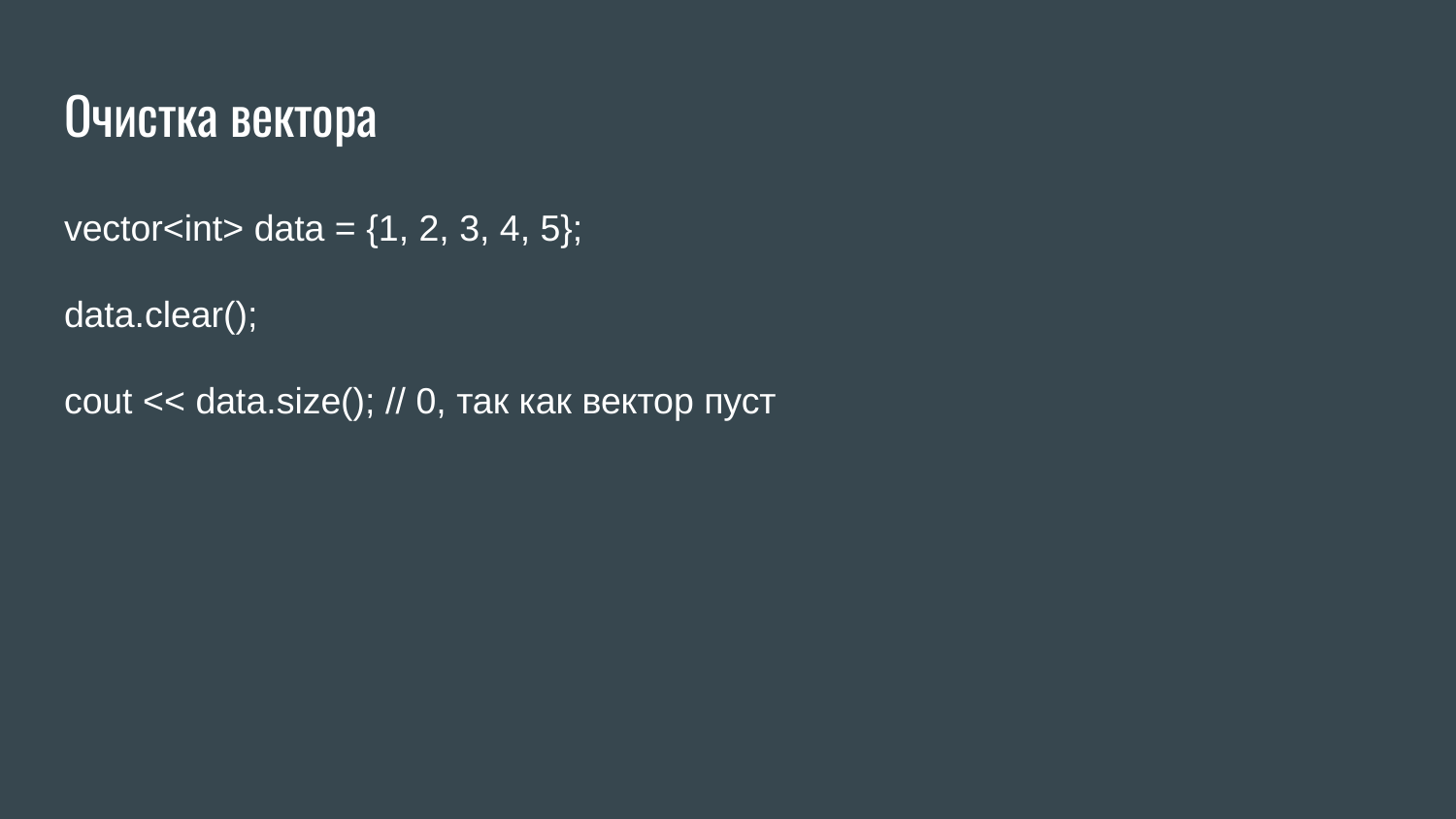

# Очистка вектора
vector<int> data = {1, 2, 3, 4, 5};
data.clear();
cout << data.size(); // 0, так как вектор пуст